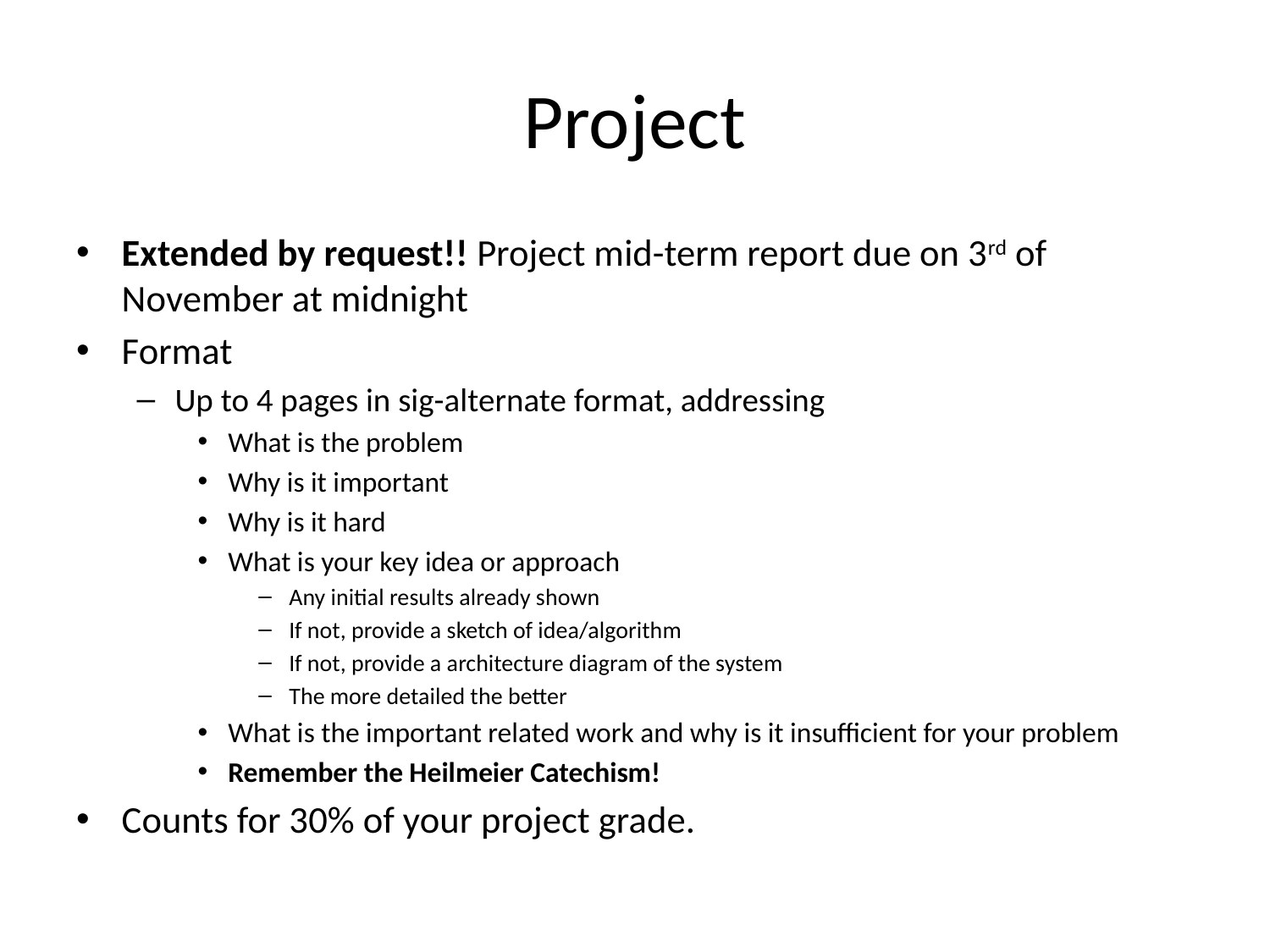

# Project
Extended by request!! Project mid-term report due on 3rd of November at midnight
Format
Up to 4 pages in sig-alternate format, addressing
What is the problem
Why is it important
Why is it hard
What is your key idea or approach
Any initial results already shown
If not, provide a sketch of idea/algorithm
If not, provide a architecture diagram of the system
The more detailed the better
What is the important related work and why is it insufficient for your problem
Remember the Heilmeier Catechism!
Counts for 30% of your project grade.